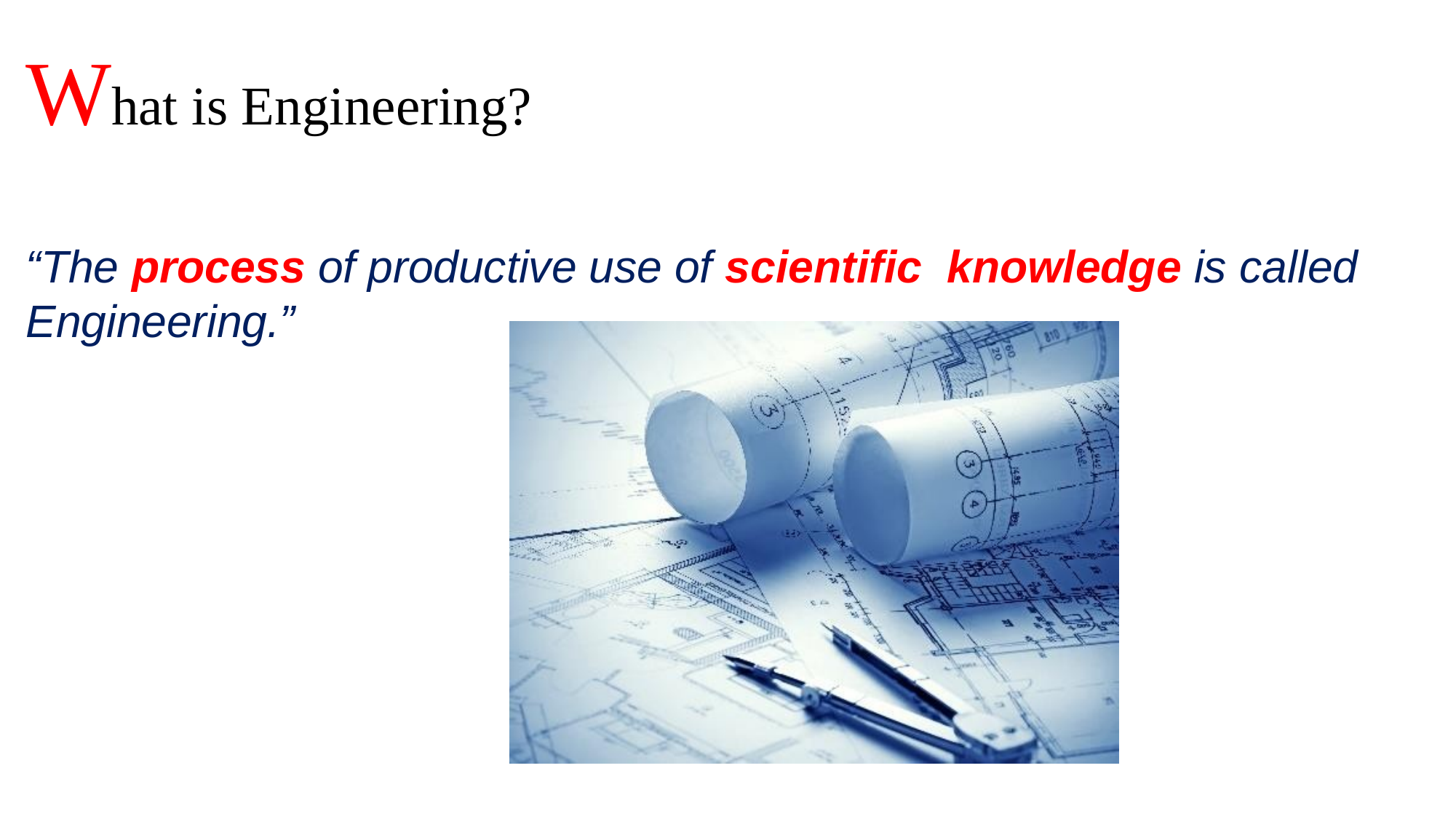

What is Engineering?
What is Engineering?
“The process of productive use of scientific  knowledge is called Engineering.”